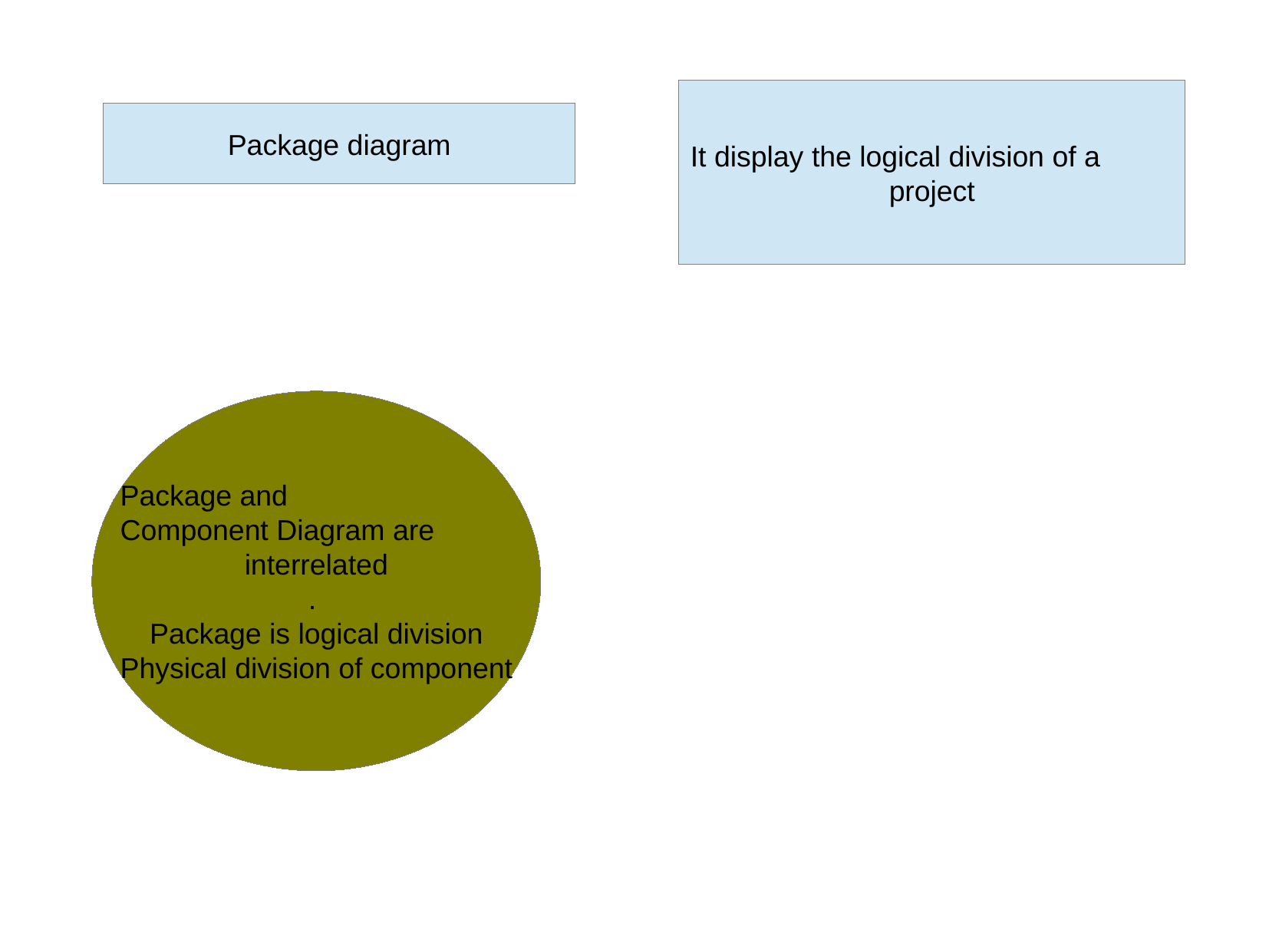

It display the logical division of a
project
Package diagram
Package and
Component Diagram are
interrelated
.
Package is logical division
Physical division of component